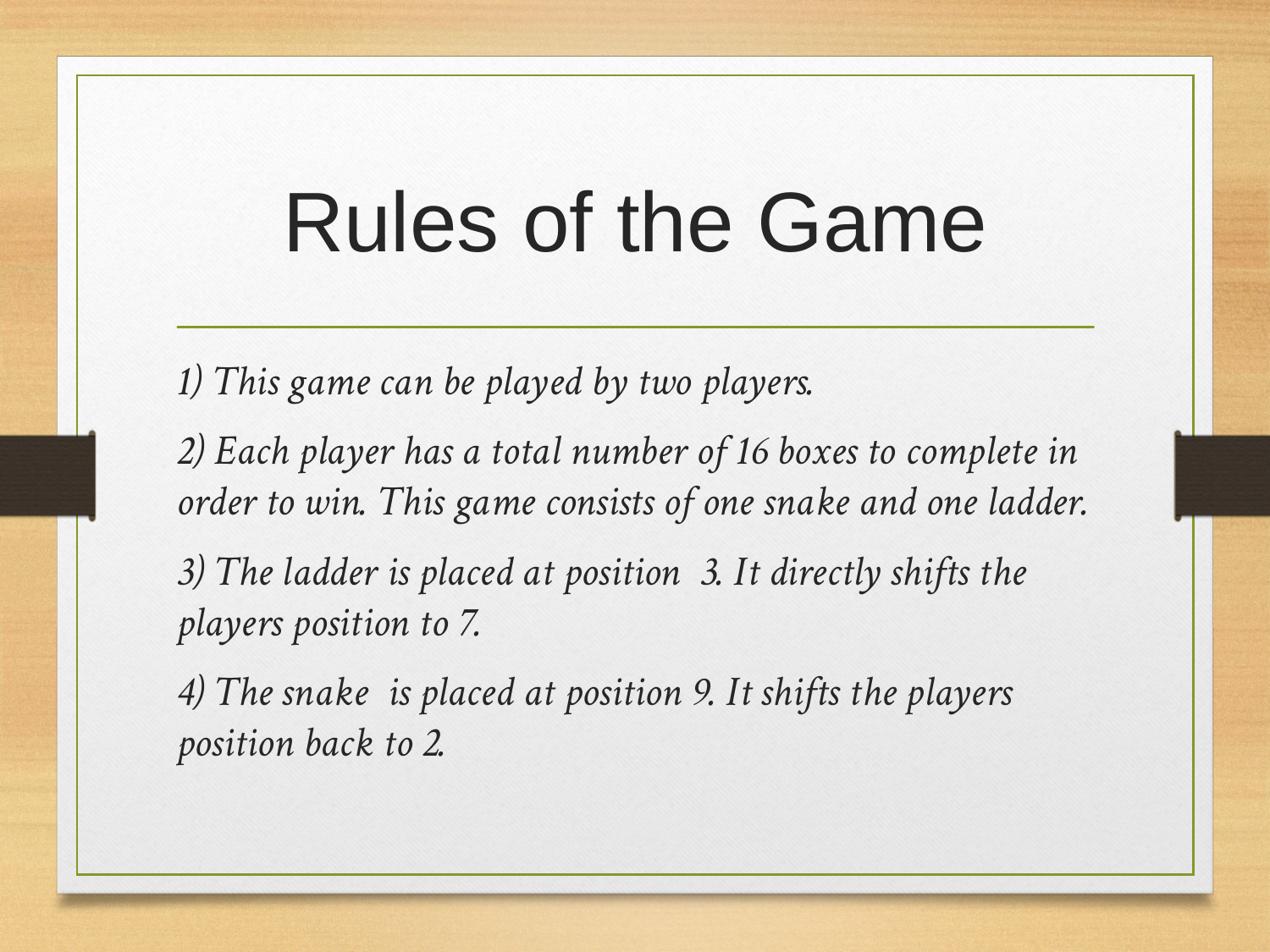

# Rules of the Game
1) This game can be played by two players.
2) Each player has a total number of 16 boxes to complete in order to win. This game consists of one snake and one ladder.
3) The ladder is placed at position  3. It directly shifts the players position to 7.
4) The snake  is placed at position 9. It shifts the players position back to 2.